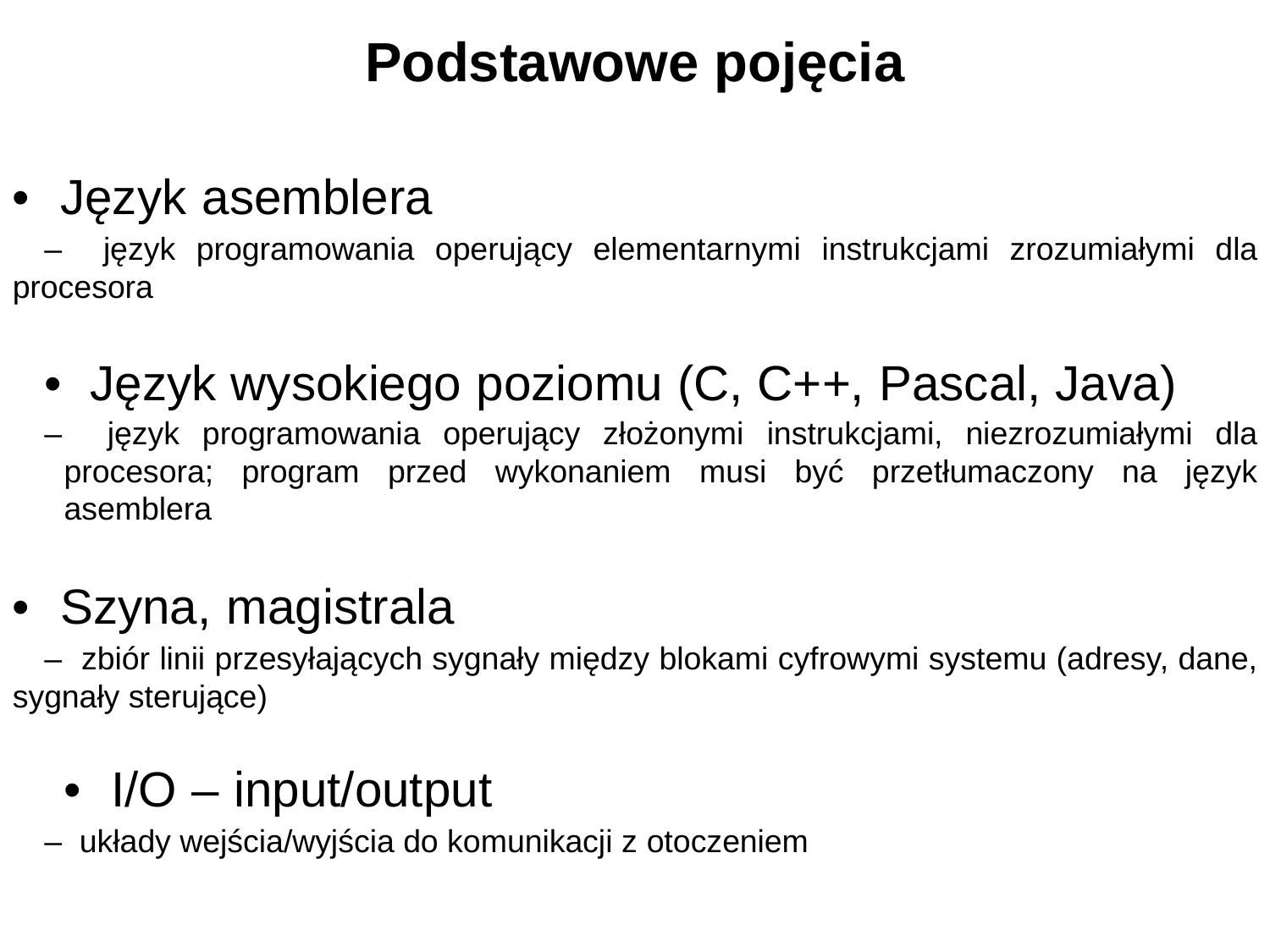

# Podstawowe pojęcia
•  Język asemblera
–  język programowania operujący elementarnymi instrukcjami zrozumiałymi dla procesora

•  Język wysokiego poziomu (C, C++, Pascal, Java)
–  język programowania operujący złożonymi instrukcjami, niezrozumiałymi dla procesora; program przed wykonaniem musi być przetłumaczony na język asemblera

•  Szyna, magistrala
–  zbiór linii przesyłających sygnały między blokami cyfrowymi systemu (adresy, dane, sygnały sterujące)

•  I/O – input/output
–  układy wejścia/wyjścia do komunikacji z otoczeniem